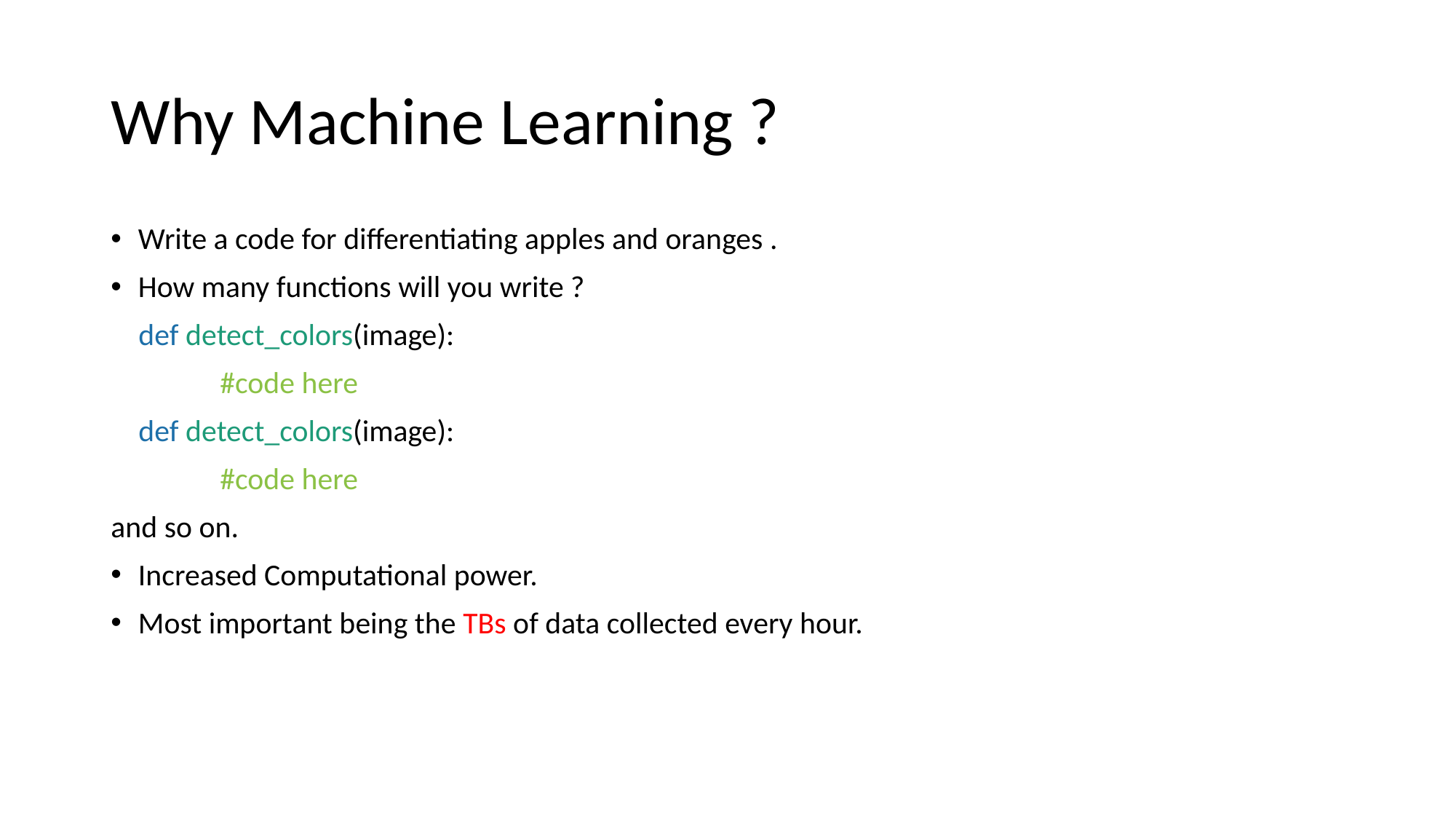

# Why Machine Learning ?
Write a code for differentiating apples and oranges .
How many functions will you write ?
    def detect_colors(image):
	#code here
    def detect_colors(image):
	#code here
and so on.
Increased Computational power.
Most important being the TBs of data collected every hour.